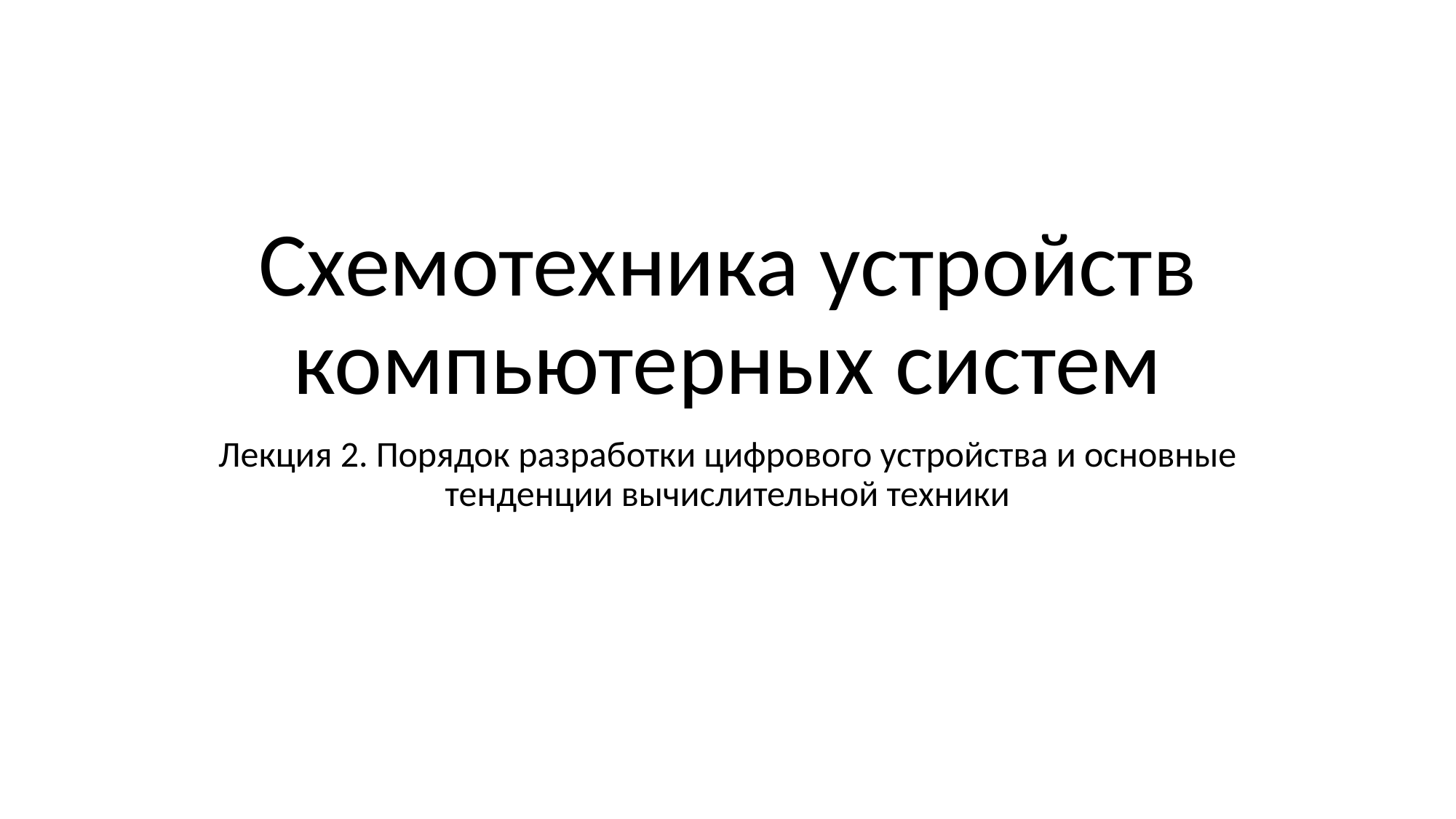

# Схемотехника устройств компьютерных систем
Лекция 2. Порядок разработки цифрового устройства и основные тенденции вычислительной техники